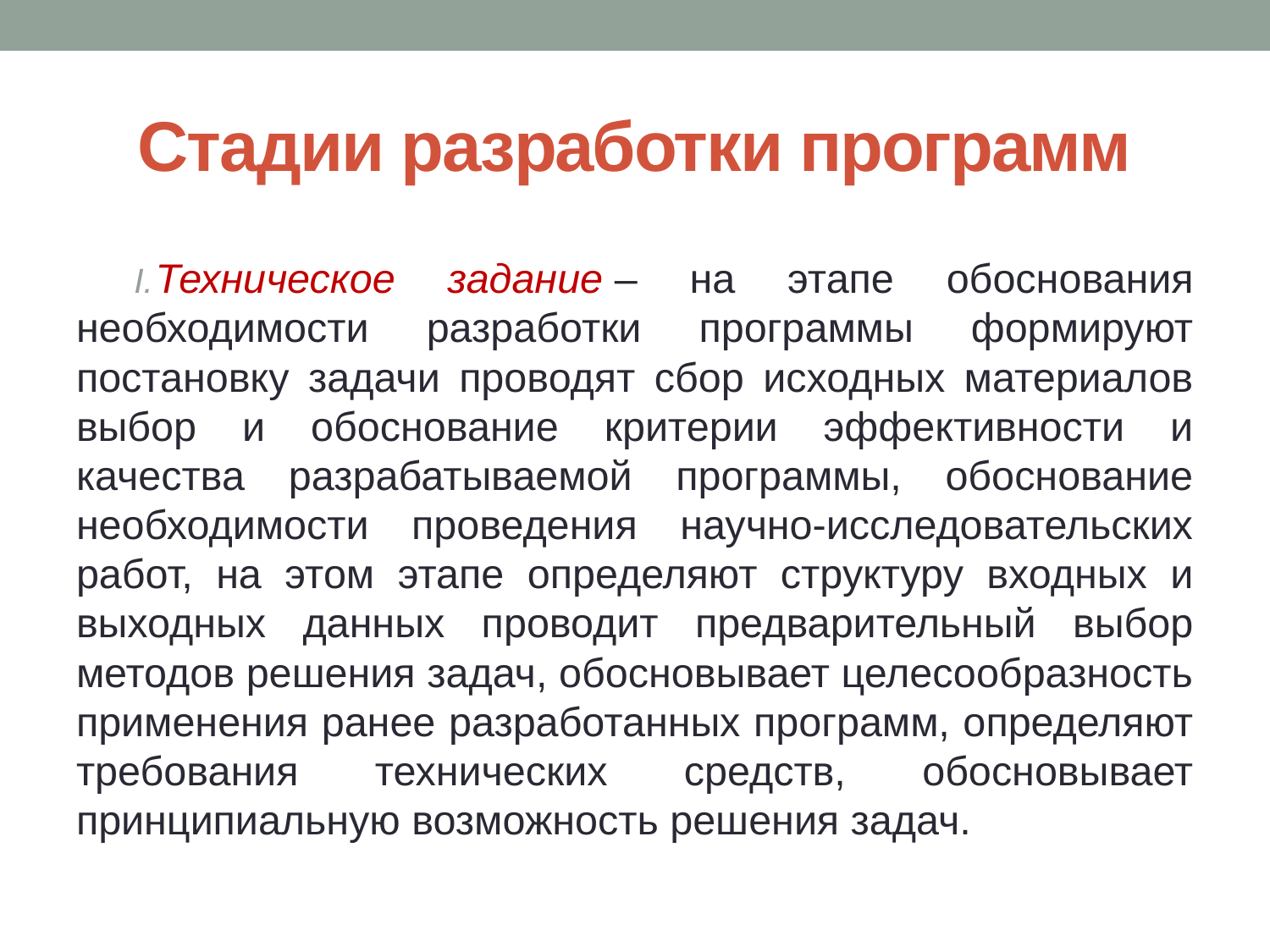

# Стадии разработки программ
Техническое задание – на этапе обоснования необходимости разработки программы формируют постановку задачи проводят сбор исходных материалов выбор и обоснование критерии эффективности и качества разрабатываемой программы, обоснование необходимости проведения научно-исследовательских работ, на этом этапе определяют структуру входных и выходных данных проводит предварительный выбор методов решения задач, обосновывает целесообразность применения ранее разработанных программ, определяют требования технических средств, обосновывает принципиальную возможность решения задач.